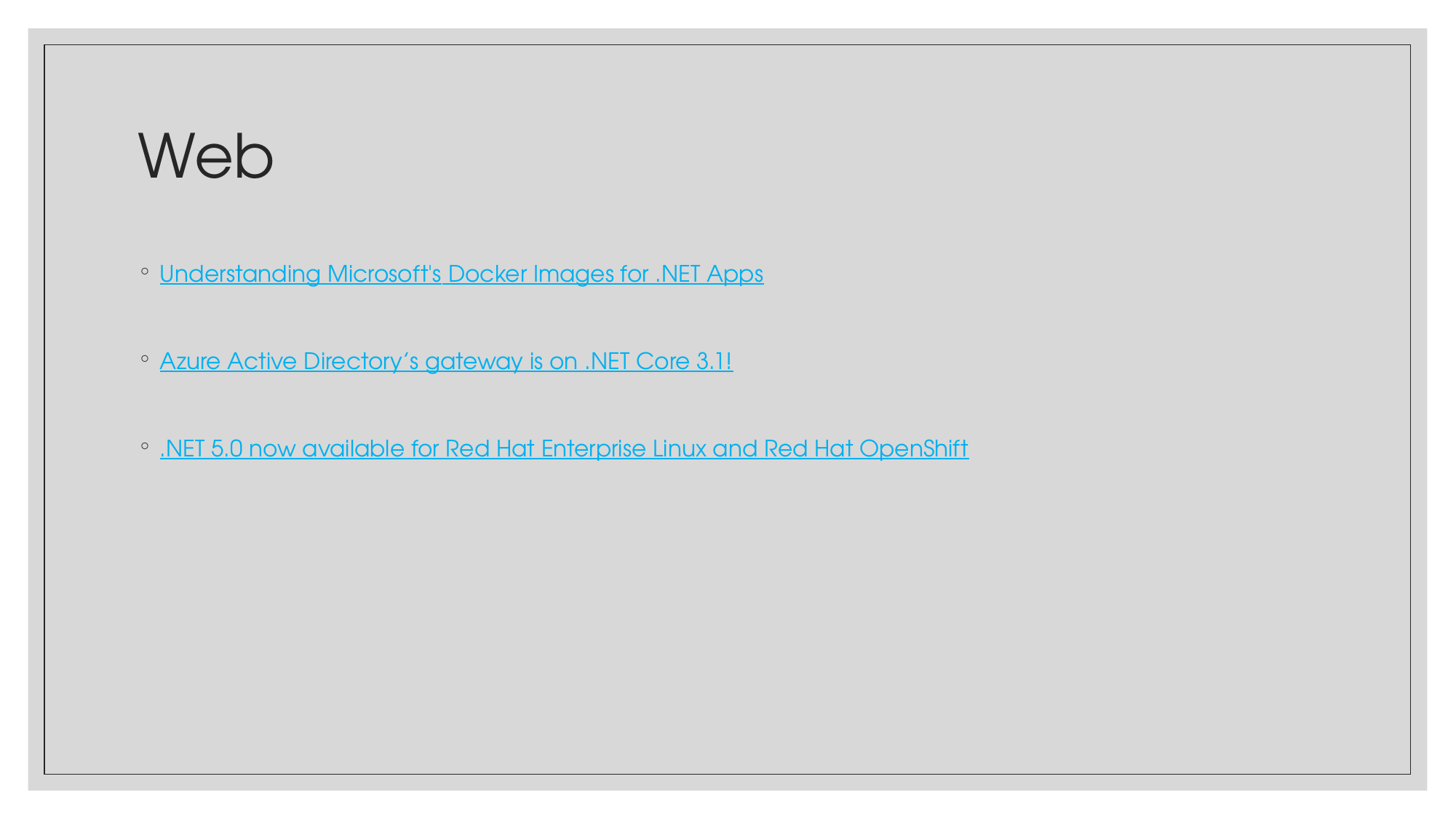

# Web
Understanding Microsoft's Docker Images for .NET Apps

Azure Active Directory’s gateway is on .NET Core 3.1!

.NET 5.0 now available for Red Hat Enterprise Linux and Red Hat OpenShift